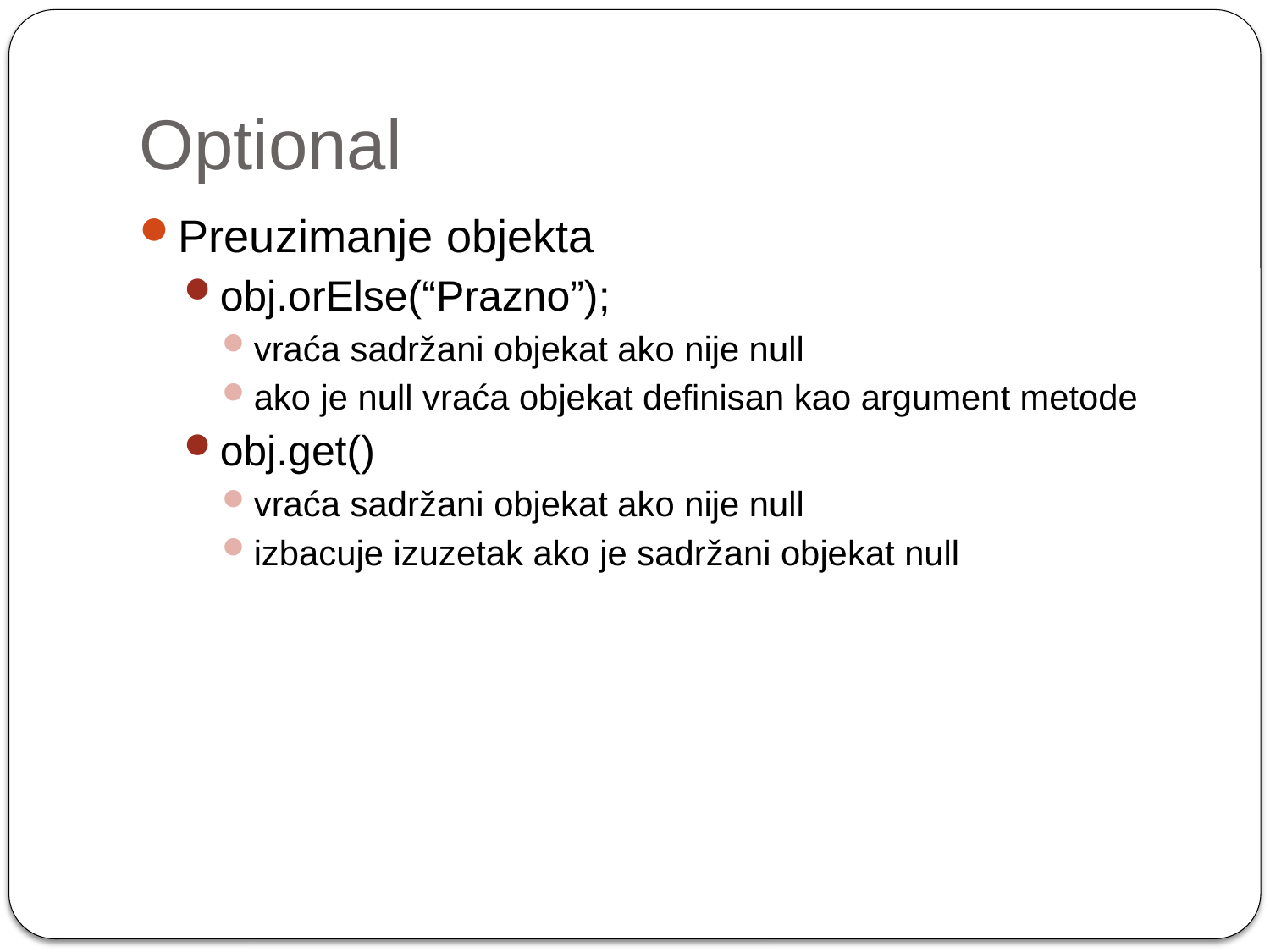

# Optional
Preuzimanje objekta
obj.orElse(“Prazno”);
vraća sadržani objekat ako nije null
ako je null vraća objekat definisan kao argument metode
obj.get()
vraća sadržani objekat ako nije null
izbacuje izuzetak ako je sadržani objekat null